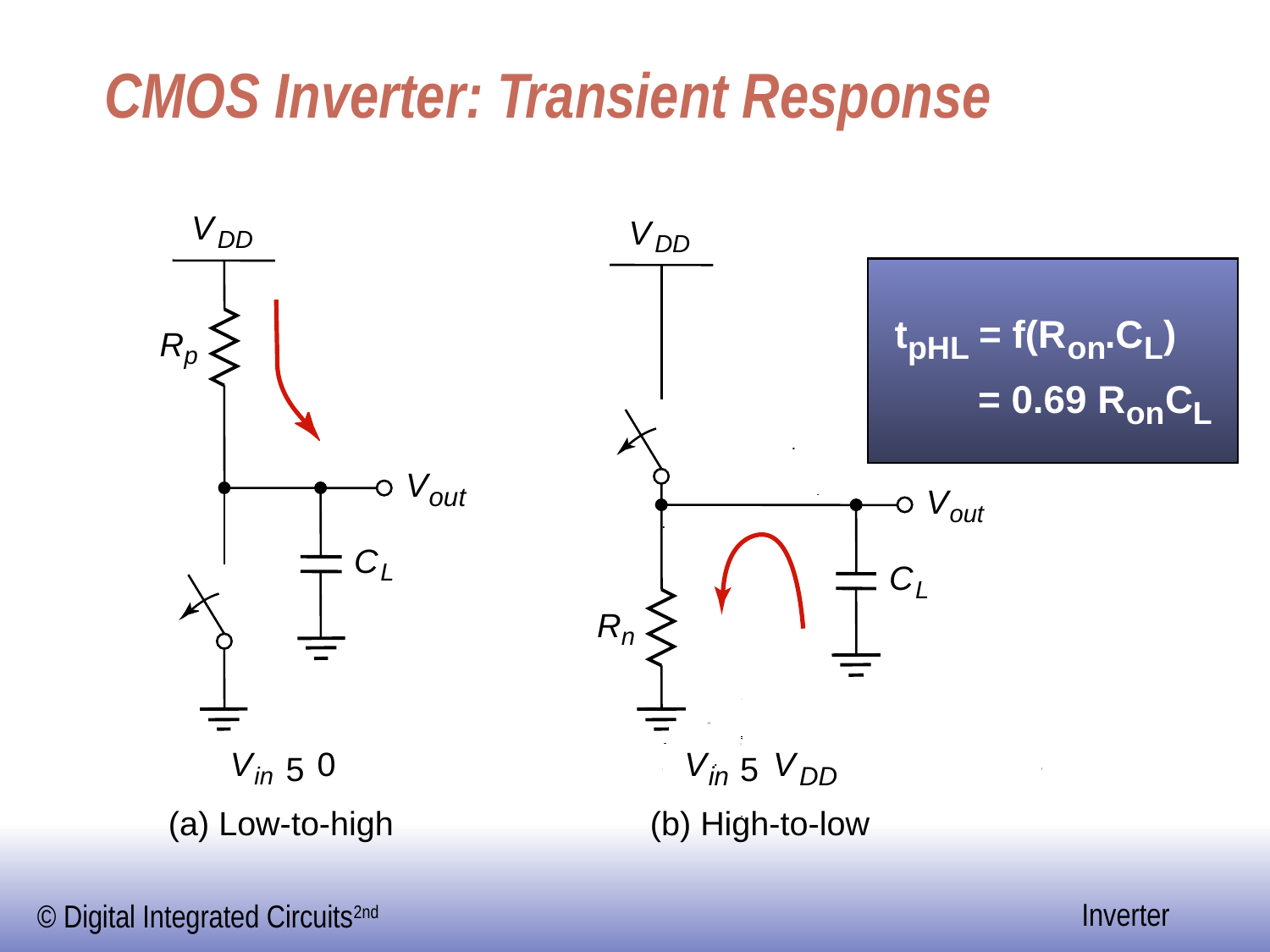

# CMOS Inverter: Transient Response
V
V
DD
DD

t
 = f(R
.C
)
pHL
on
L
= 0.69 R
C
on
L

R
p

V

out
V

out

C

L
C

L

R
n

V
0
V
V

5
5
in
DD
in

(a) Low-to-high
(b) High-to-low